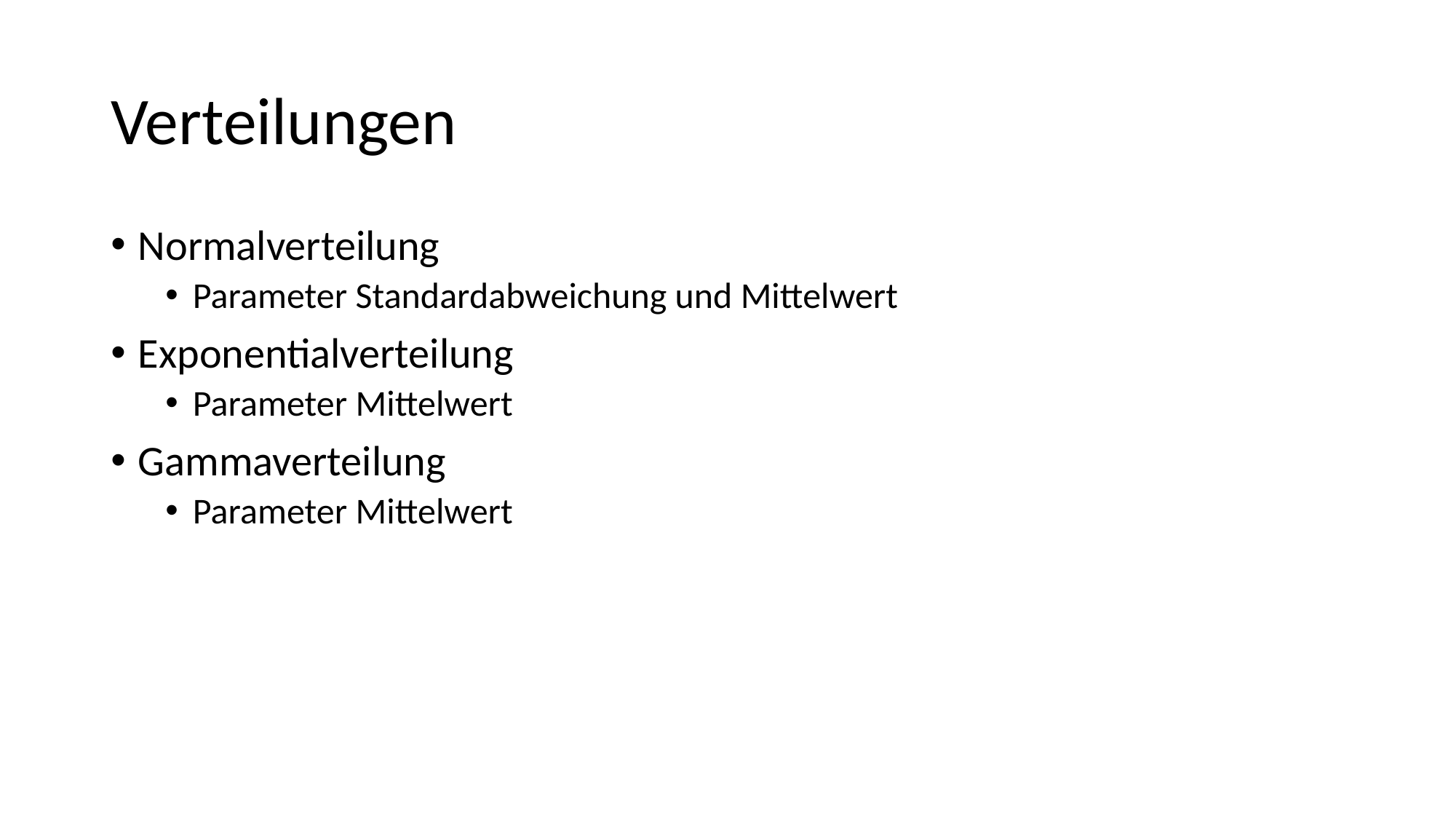

# Verteilungen
Normalverteilung
Parameter Standardabweichung und Mittelwert
Exponentialverteilung
Parameter Mittelwert
Gammaverteilung
Parameter Mittelwert